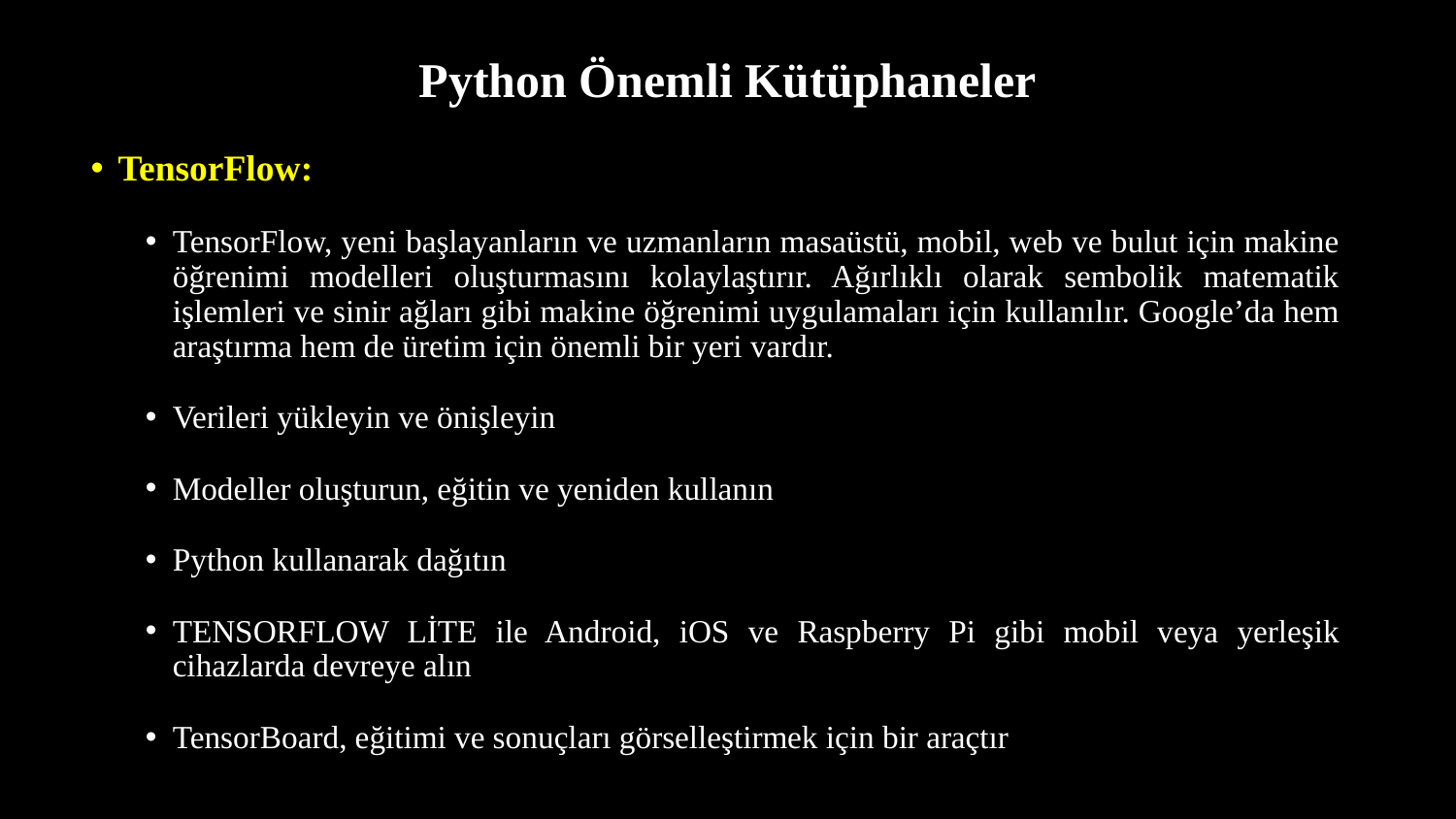

# Python Önemli Kütüphaneler
TensorFlow:
TensorFlow, yeni başlayanların ve uzmanların masaüstü, mobil, web ve bulut için makine öğrenimi modelleri oluşturmasını kolaylaştırır. Ağırlıklı olarak sembolik matematik işlemleri ve sinir ağları gibi makine öğrenimi uygulamaları için kullanılır. Google’da hem araştırma hem de üretim için önemli bir yeri vardır.
Verileri yükleyin ve önişleyin
Modeller oluşturun, eğitin ve yeniden kullanın
Python kullanarak dağıtın
TENSORFLOW LİTE ile Android, iOS ve Raspberry Pi gibi mobil veya yerleşik cihazlarda devreye alın
TensorBoard, eğitimi ve sonuçları görselleştirmek için bir araçtır